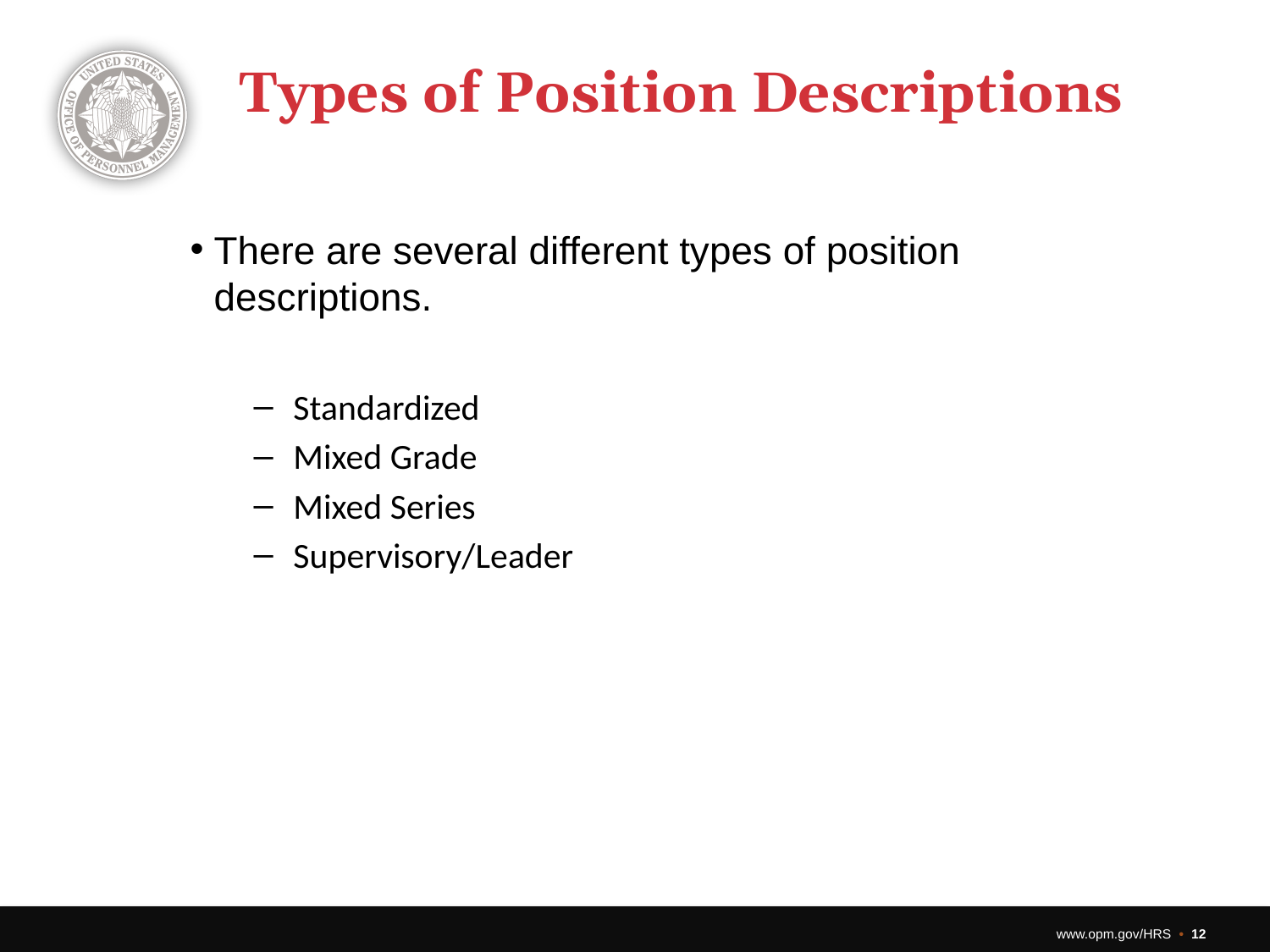

# Types of Position Descriptions
There are several different types of position descriptions.

Standardized
Mixed Grade
Mixed Series
Supervisory/Leader